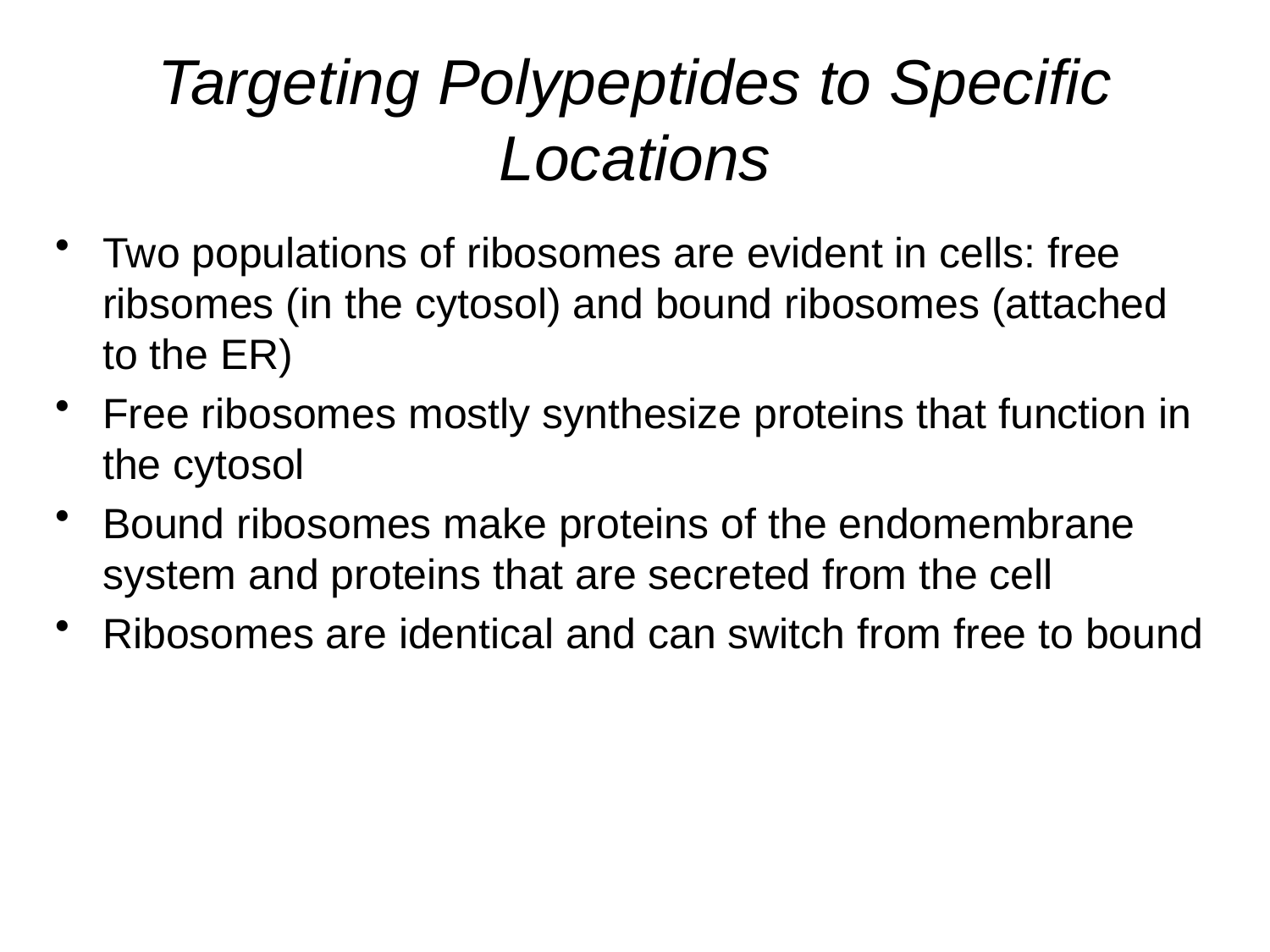

Targeting Polypeptides to Specific Locations
Two populations of ribosomes are evident in cells: free ribsomes (in the cytosol) and bound ribosomes (attached to the ER)
Free ribosomes mostly synthesize proteins that function in the cytosol
Bound ribosomes make proteins of the endomembrane system and proteins that are secreted from the cell
Ribosomes are identical and can switch from free to bound